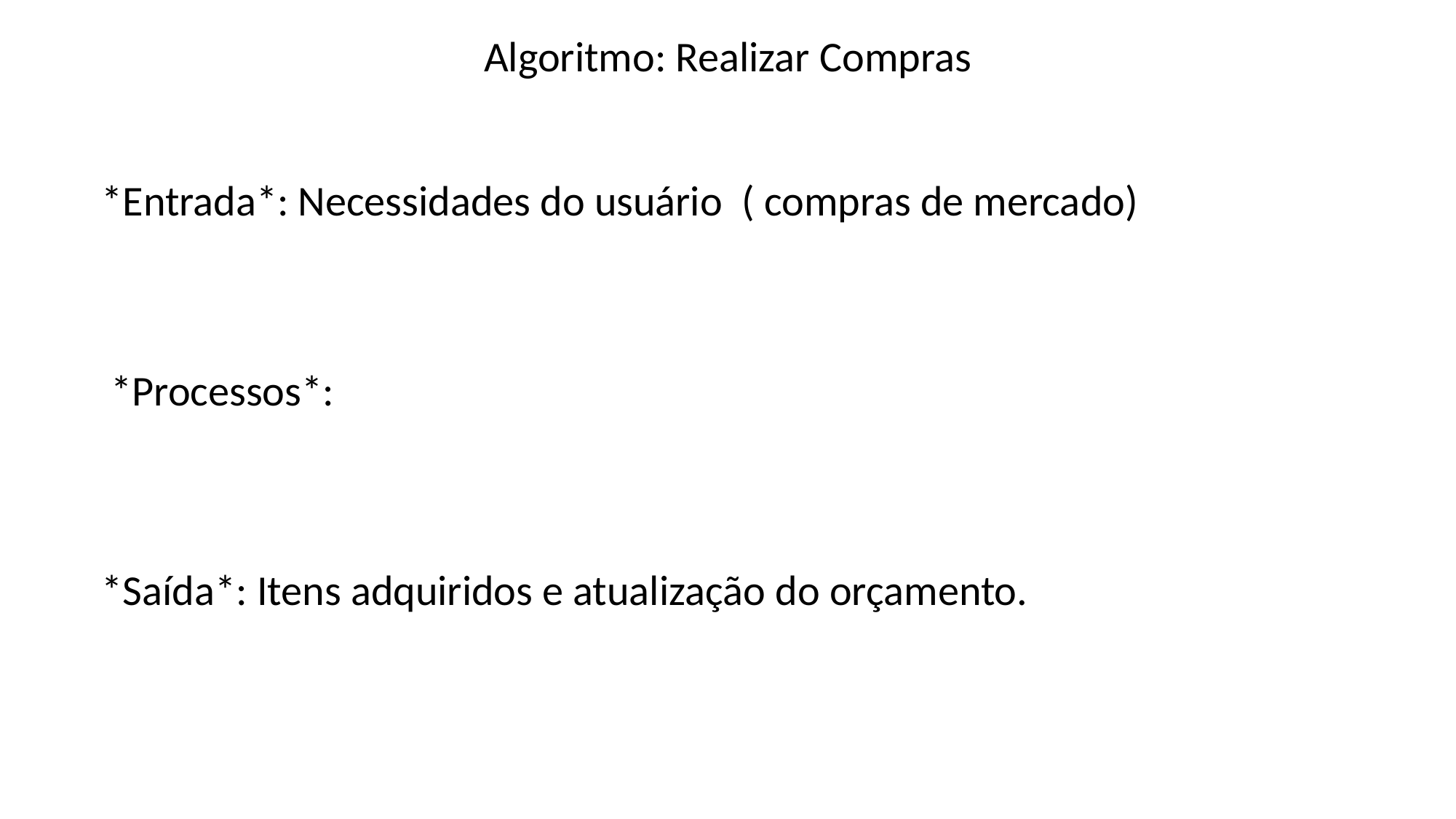

Algoritmo: Realizar Compras
*Entrada*: Necessidades do usuário  ( compras de mercado)
 *Processos*:

*Saída*: Itens adquiridos e atualização do orçamento.